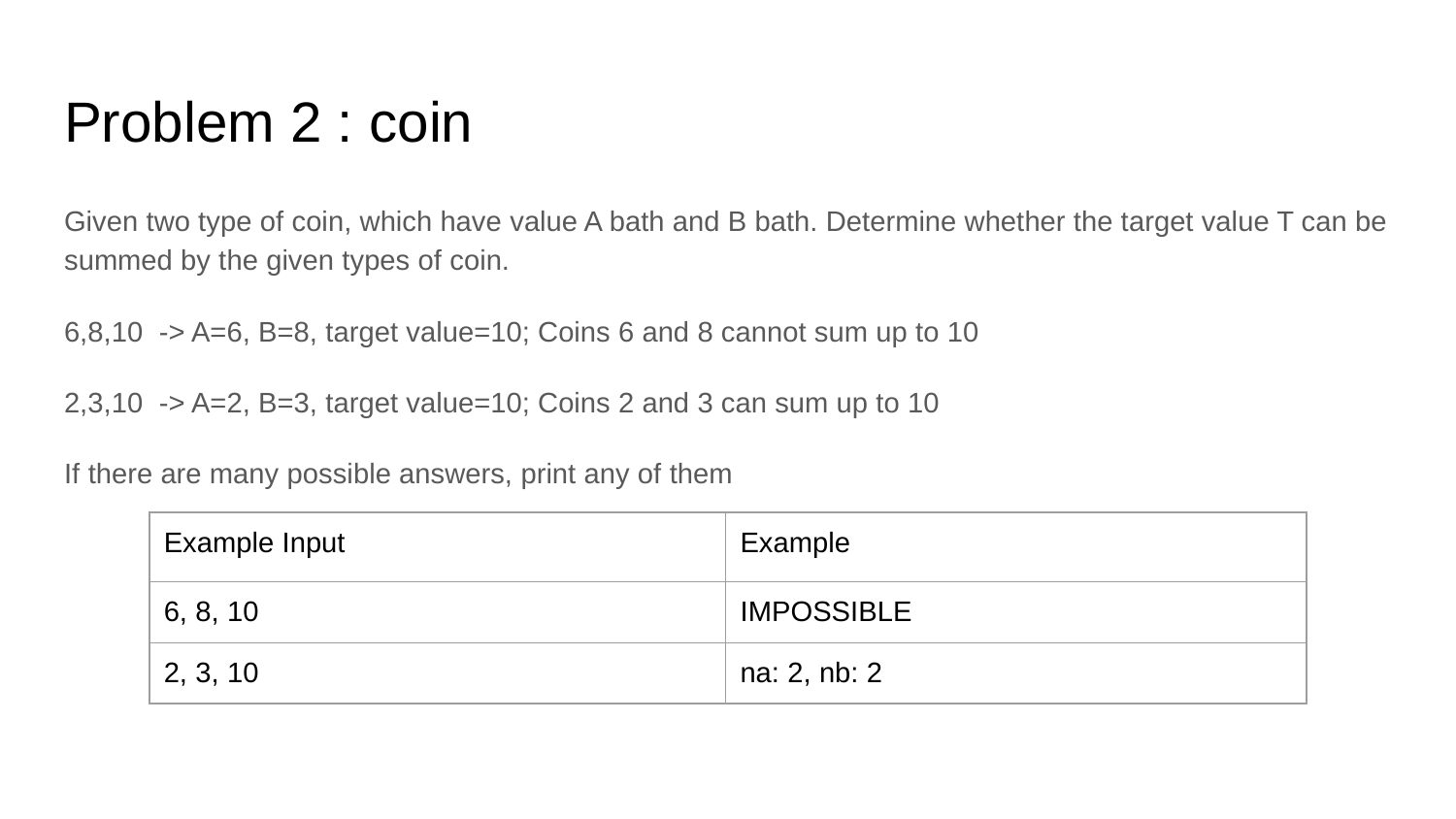

# Problem 2 : coin
Given two type of coin, which have value A bath and B bath. Determine whether the target value T can be summed by the given types of coin.
6,8,10  -> A=6, B=8, target value=10; Coins 6 and 8 cannot sum up to 10
2,3,10  -> A=2, B=3, target value=10; Coins 2 and 3 can sum up to 10
If there are many possible answers, print any of them

| Example Input | Example |
| --- | --- |
| 6, 8, 10 | IMPOSSIBLE |
| 2, 3, 10 | na: 2, nb: 2 |